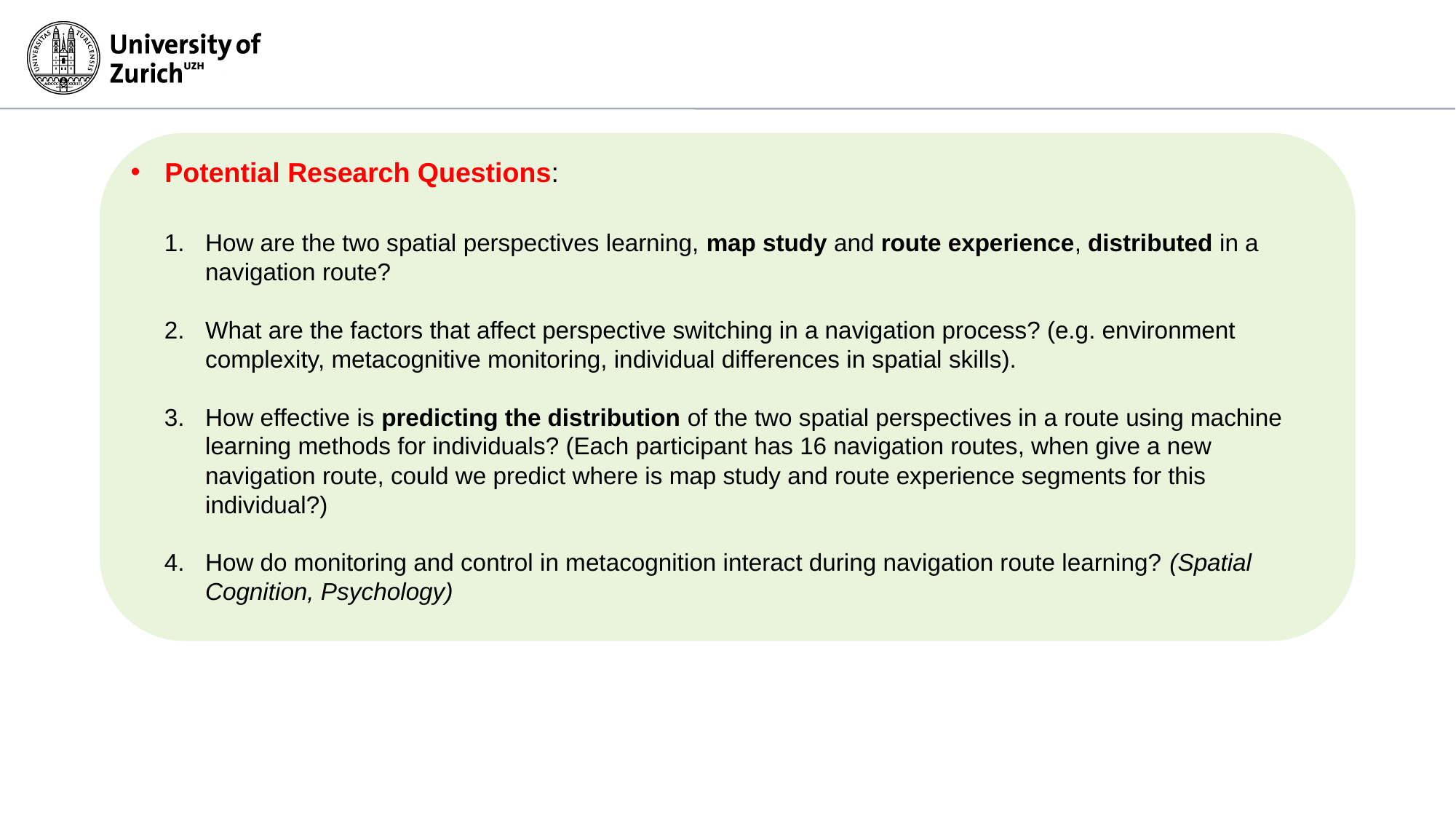

Potential Research Questions:
How are the two spatial perspectives learning, map study and route experience, distributed in a navigation route?

What are the factors that affect perspective switching in a navigation process? (e.g. environment complexity, metacognitive monitoring, individual differences in spatial skills).

How effective is predicting the distribution of the two spatial perspectives in a route using machine learning methods for individuals? (Each participant has 16 navigation routes, when give a new navigation route, could we predict where is map study and route experience segments for this individual?)

How do monitoring and control in metacognition interact during navigation route learning? (Spatial Cognition, Psychology)